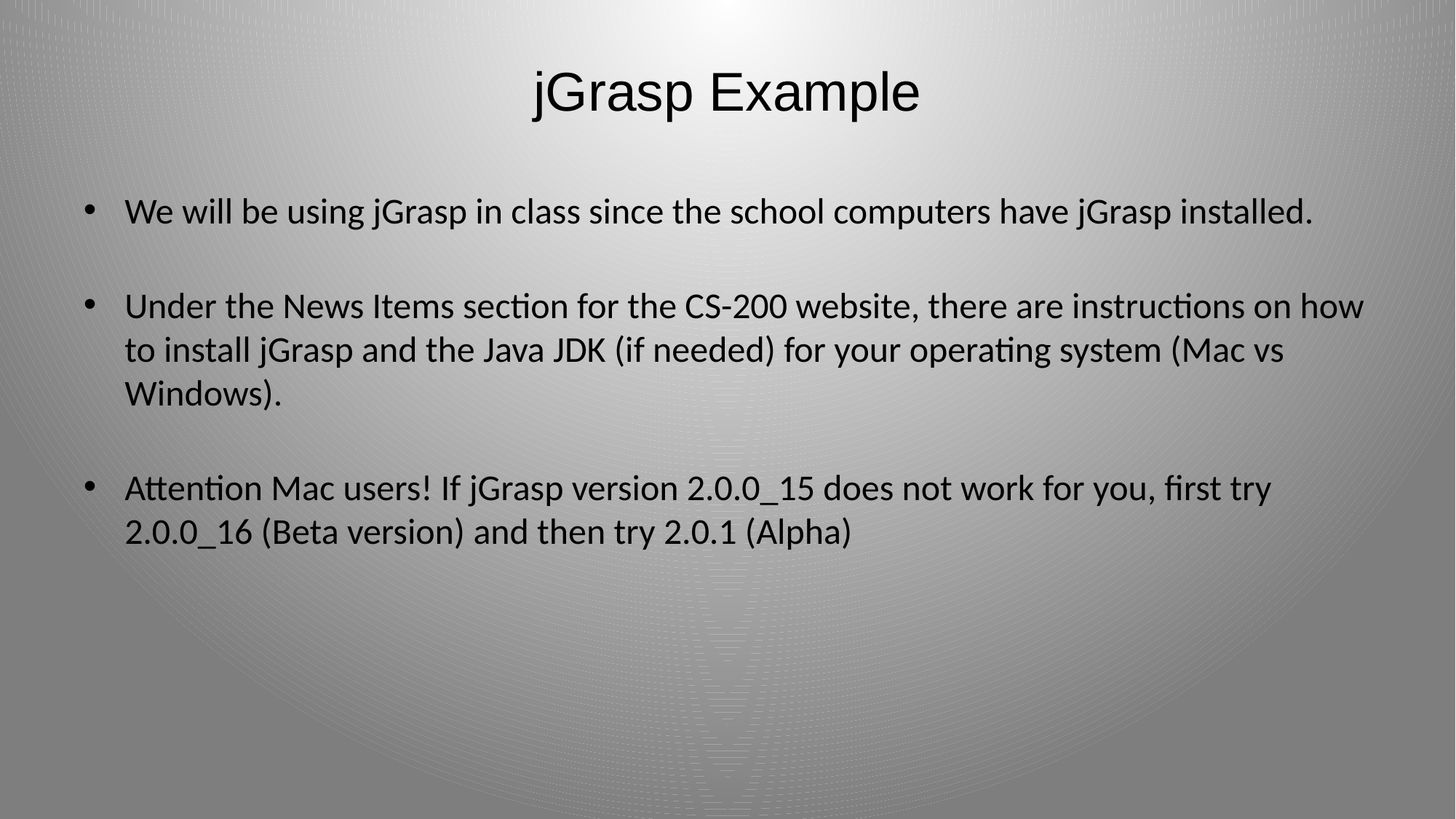

# jGrasp Example
We will be using jGrasp in class since the school computers have jGrasp installed.
Under the News Items section for the CS-200 website, there are instructions on how to install jGrasp and the Java JDK (if needed) for your operating system (Mac vs Windows).
Attention Mac users! If jGrasp version 2.0.0_15 does not work for you, first try 2.0.0_16 (Beta version) and then try 2.0.1 (Alpha)